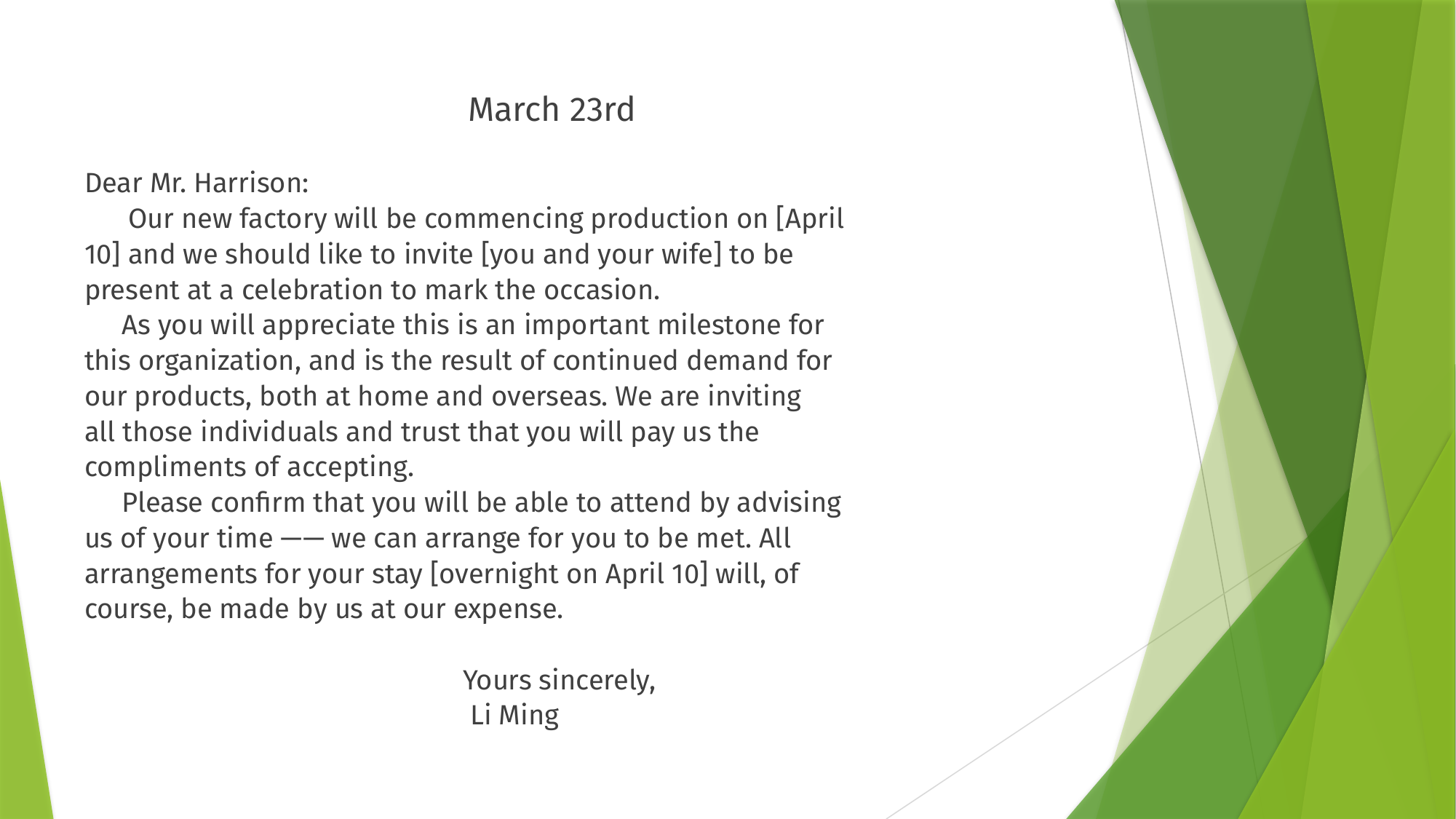

March 23rd

Dear Mr. Harrison:
　  Our new factory will be commencing production on [April
10] and we should like to invite [you and your wife] to be
present at a celebration to mark the occasion.
　 As you will appreciate this is an important milestone for
this organization, and is the result of continued demand for
our products, both at home and overseas. We are inviting
all those individuals and trust that you will pay us the
compliments of accepting.
　 Please confirm that you will be able to attend by advising
us of your time —— we can arrange for you to be met. All
arrangements for your stay [overnight on April 10] will, of
course, be made by us at our expense.

                                                    Yours sincerely,
                                                     Li Ming